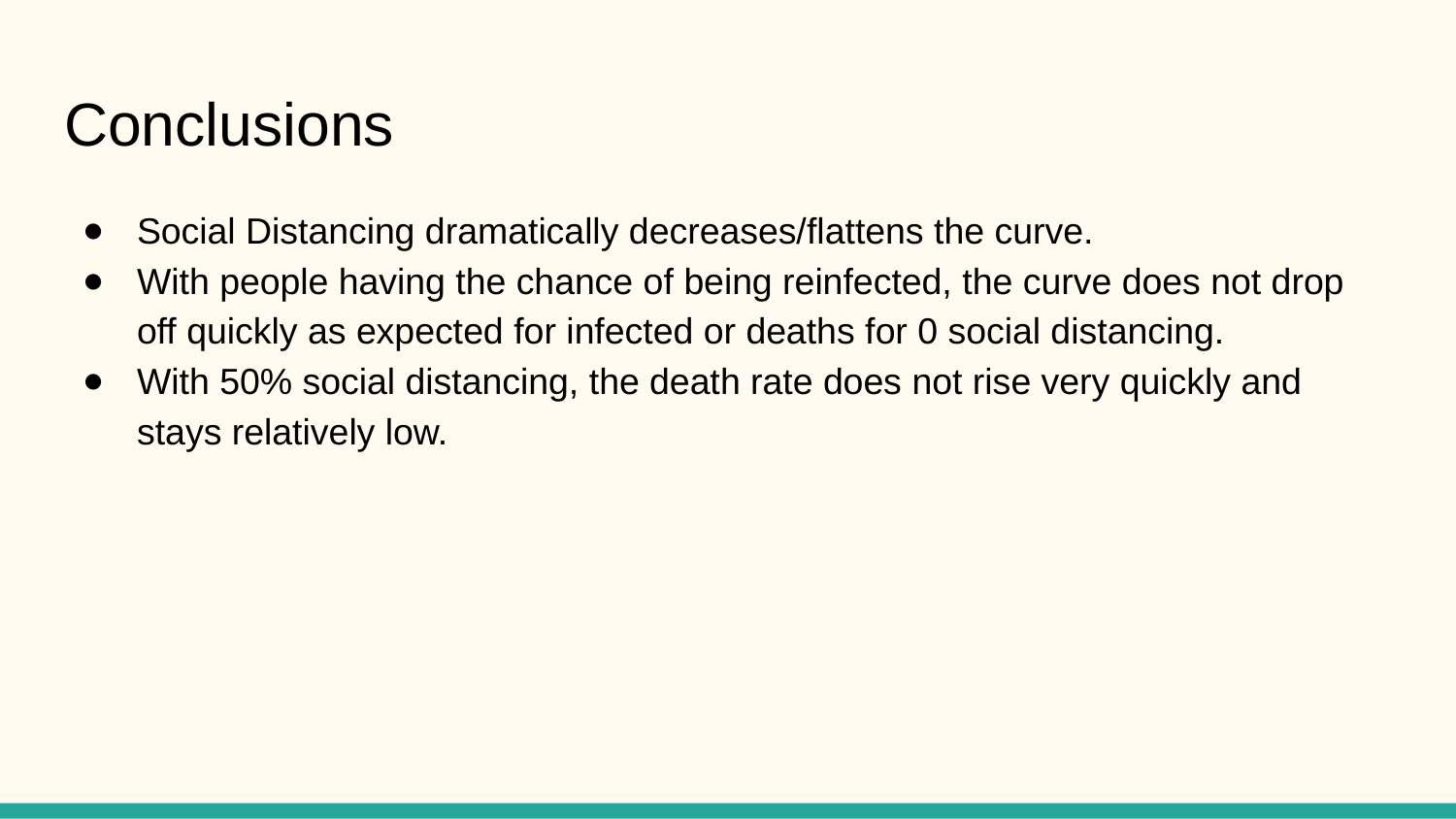

# Conclusions
Social Distancing dramatically decreases/flattens the curve.
With people having the chance of being reinfected, the curve does not drop off quickly as expected for infected or deaths for 0 social distancing.
With 50% social distancing, the death rate does not rise very quickly and stays relatively low.